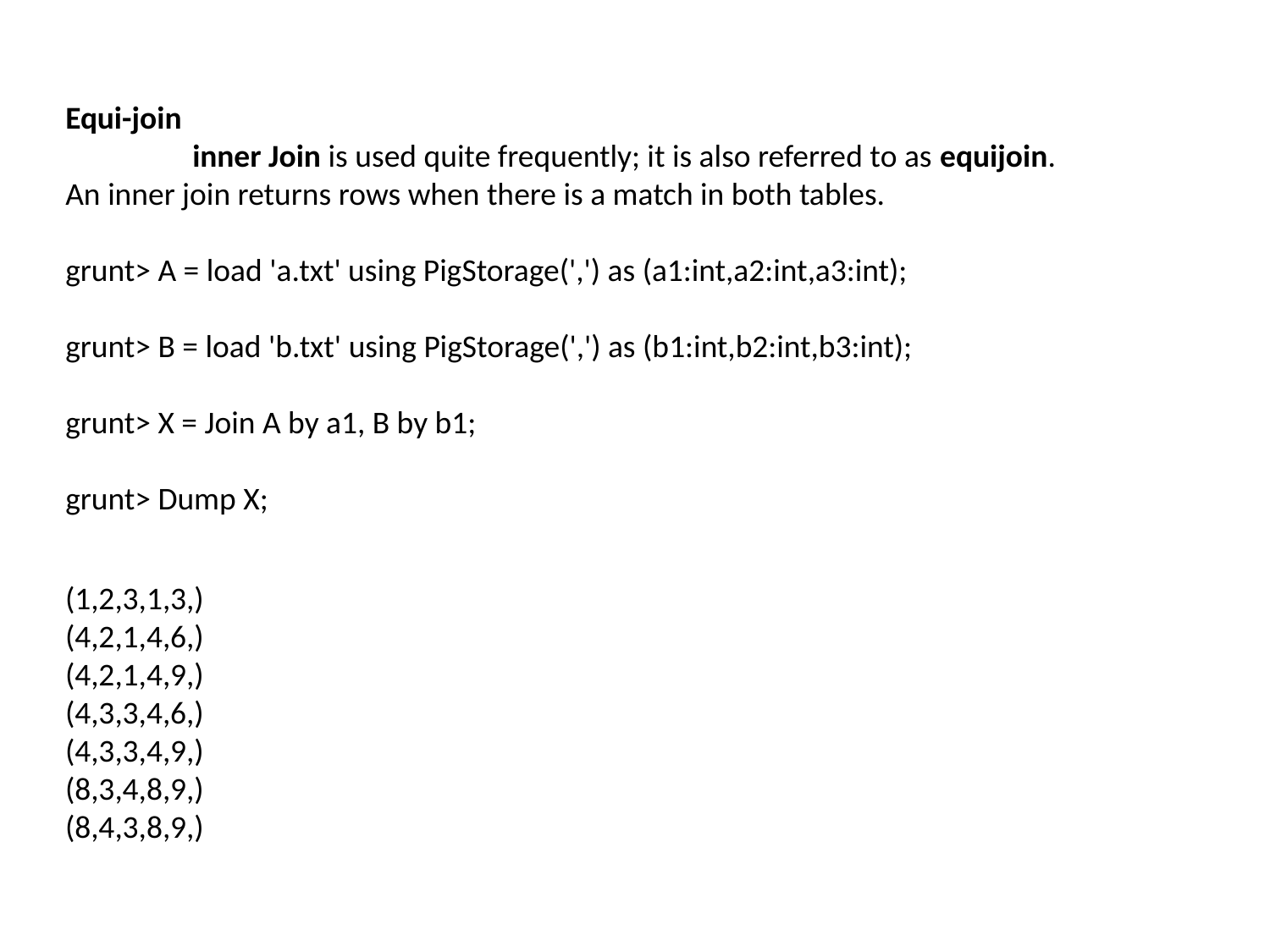

Equi-join
	inner Join is used quite frequently; it is also referred to as equijoin.
An inner join returns rows when there is a match in both tables.

grunt> A = load 'a.txt' using PigStorage(',') as (a1:int,a2:int,a3:int);

grunt> B = load 'b.txt' using PigStorage(',') as (b1:int,b2:int,b3:int);

grunt> X = Join A by a1, B by b1;

grunt> Dump X;

(1,2,3,1,3,)
(4,2,1,4,6,)
(4,2,1,4,9,)
(4,3,3,4,6,)
(4,3,3,4,9,)
(8,3,4,8,9,)
(8,4,3,8,9,)